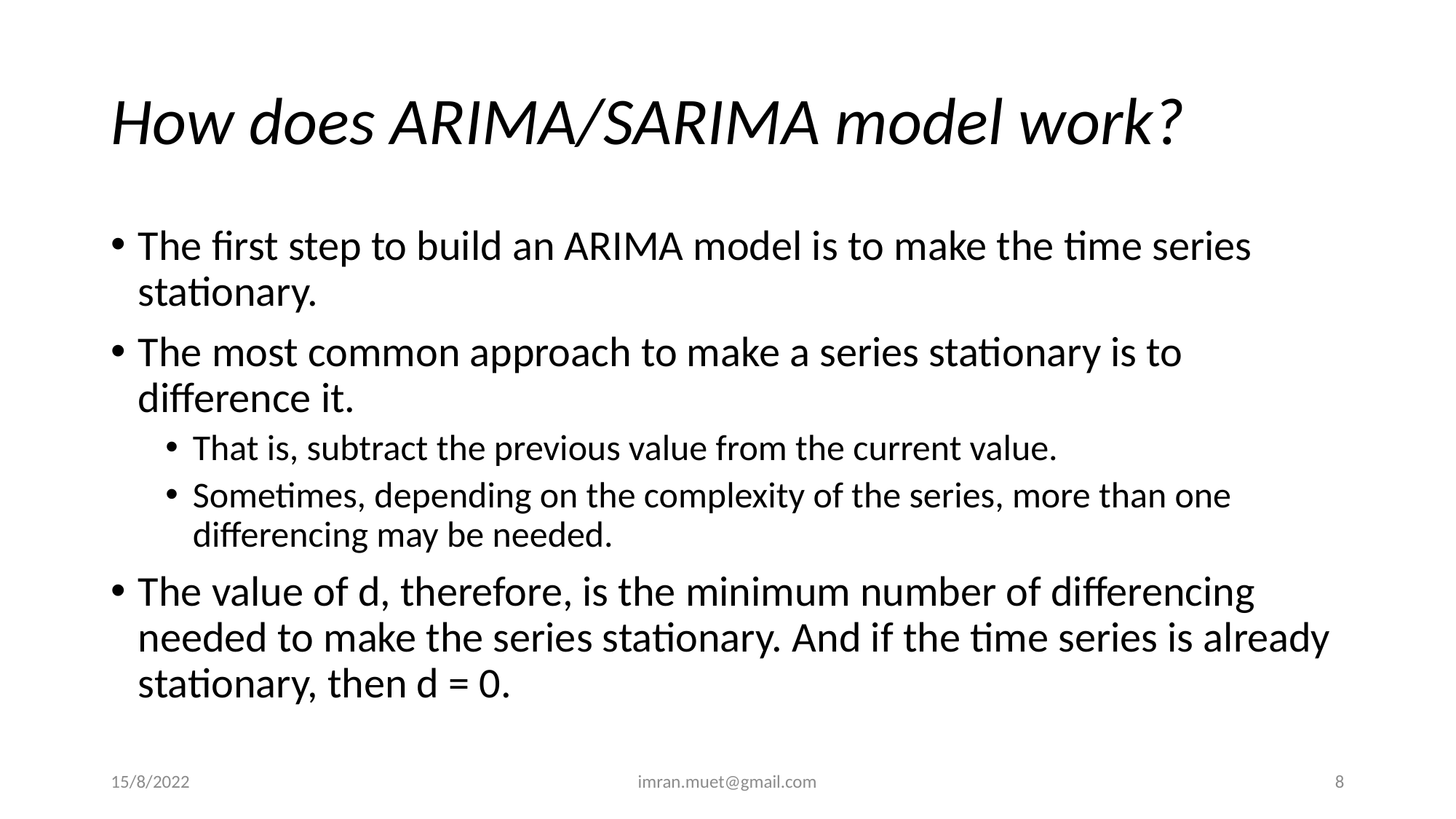

# How does ARIMA/SARIMA model work?
The first step to build an ARIMA model is to make the time series stationary.
The most common approach to make a series stationary is to difference it.
That is, subtract the previous value from the current value.
Sometimes, depending on the complexity of the series, more than one differencing may be needed.
The value of d, therefore, is the minimum number of differencing needed to make the series stationary. And if the time series is already stationary, then d = 0.
15/8/2022
imran.muet@gmail.com
8